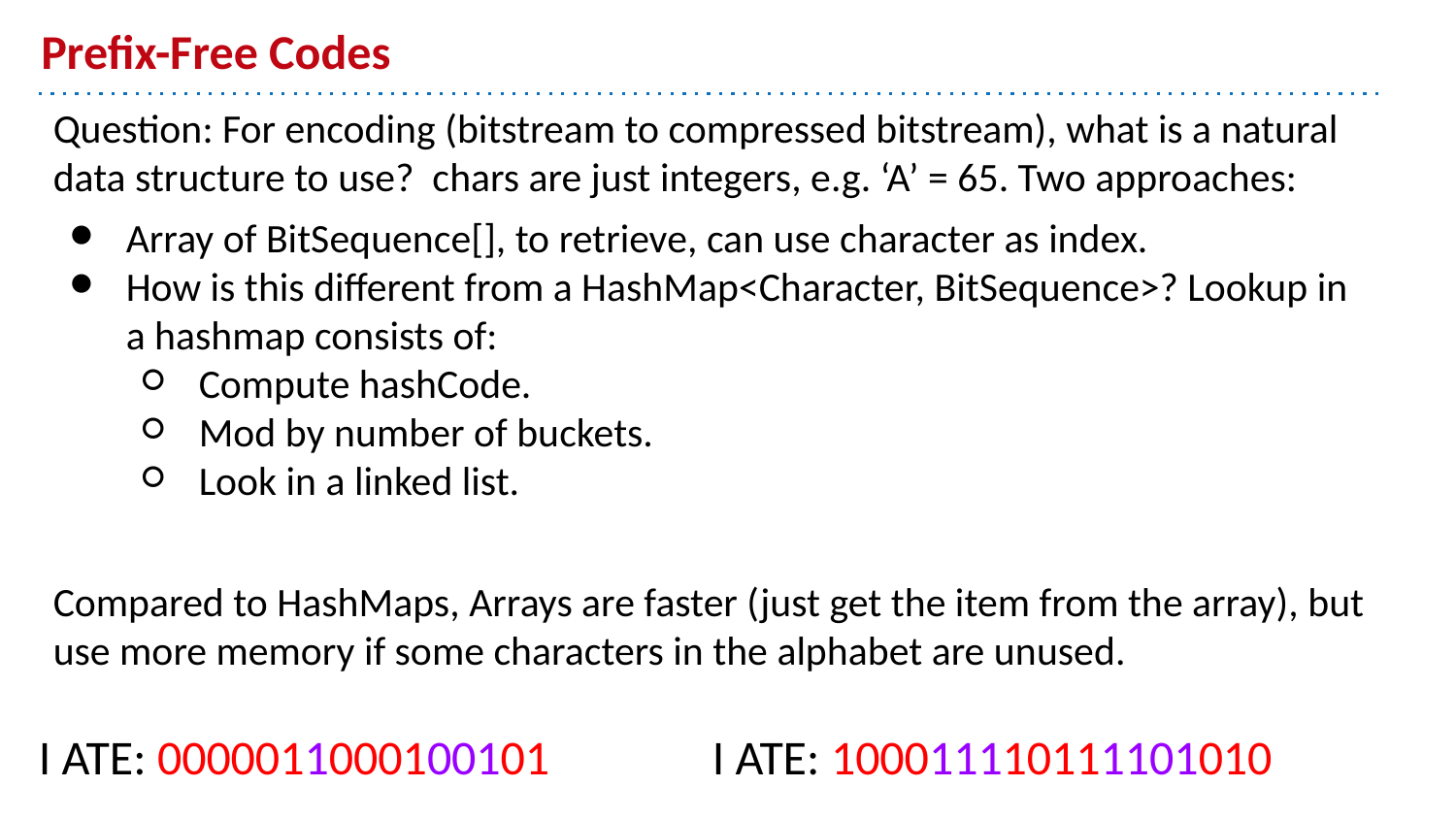

# Prefix-Free Codes
Question: For encoding (bitstream to compressed bitstream), what is a natural data structure to use?  chars are just integers, e.g. ‘A’ = 65. Two approaches:
Array of BitSequence[], to retrieve, can use character as index.
How is this different from a HashMap<Character, BitSequence>? Lookup in a hashmap consists of:
Compute hashCode.
Mod by number of buckets.
Look in a linked list.

Compared to HashMaps, Arrays are faster (just get the item from the array), but use more memory if some characters in the alphabet are unused.
I ATE: 0000011000100101
I ATE: 100011110111101010